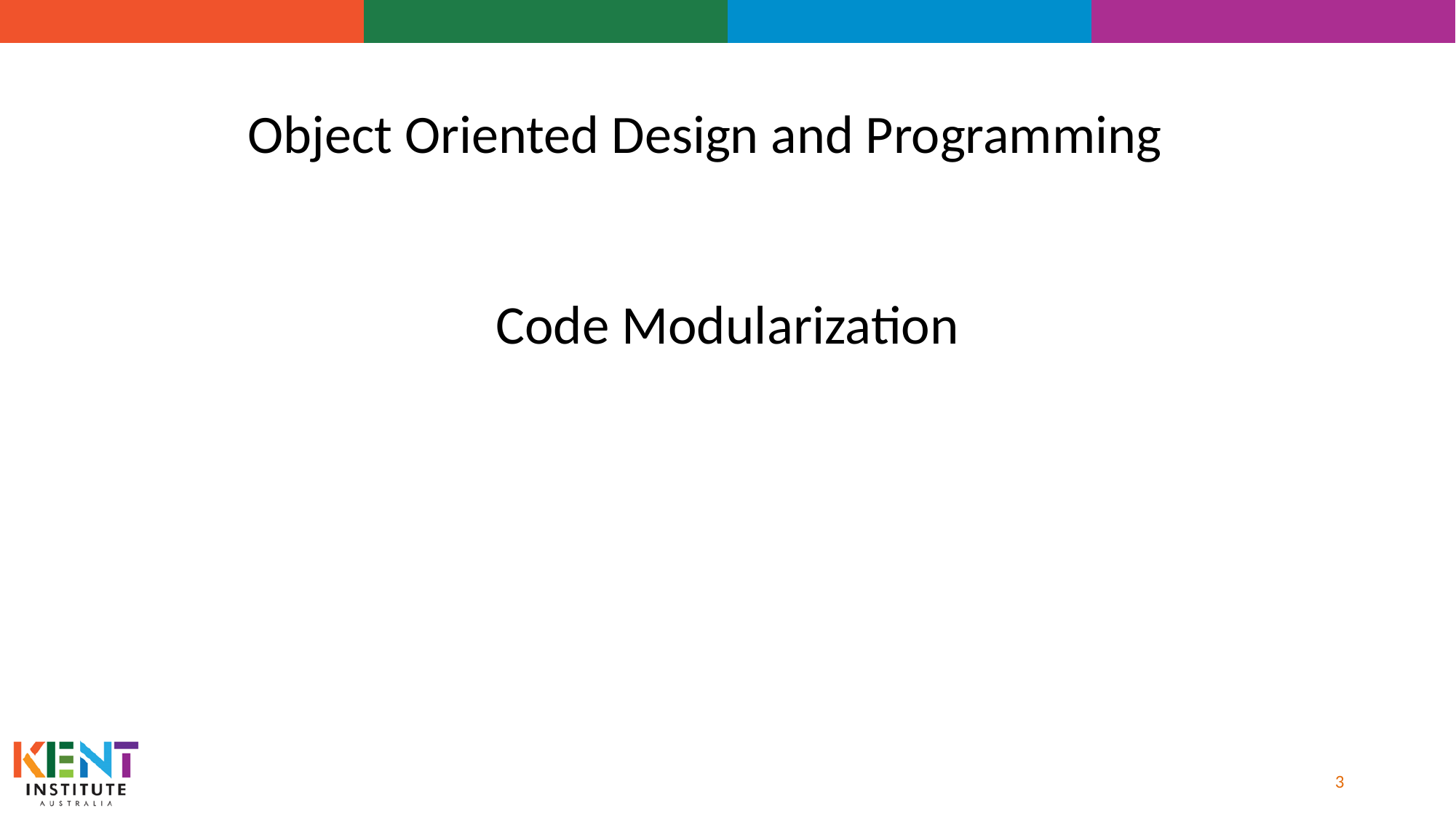

# Object Oriented Design and Programming
Code Modularization
3